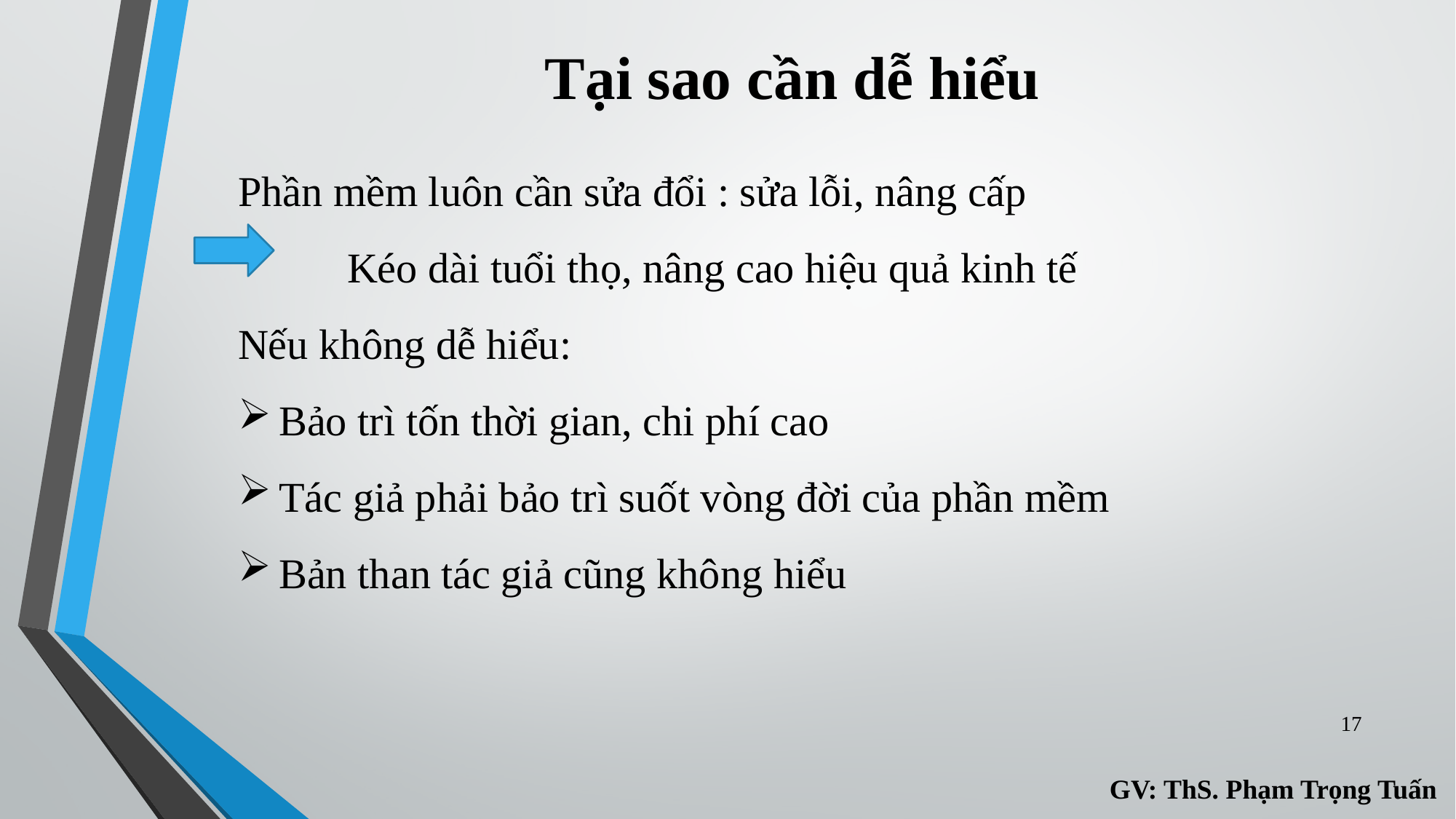

# Tại sao cần dễ hiểu
Phần mềm luôn cần sửa đổi : sửa lỗi, nâng cấp
	Kéo dài tuổi thọ, nâng cao hiệu quả kinh tế
Nếu không dễ hiểu:
Bảo trì tốn thời gian, chi phí cao
Tác giả phải bảo trì suốt vòng đời của phần mềm
Bản than tác giả cũng không hiểu

17